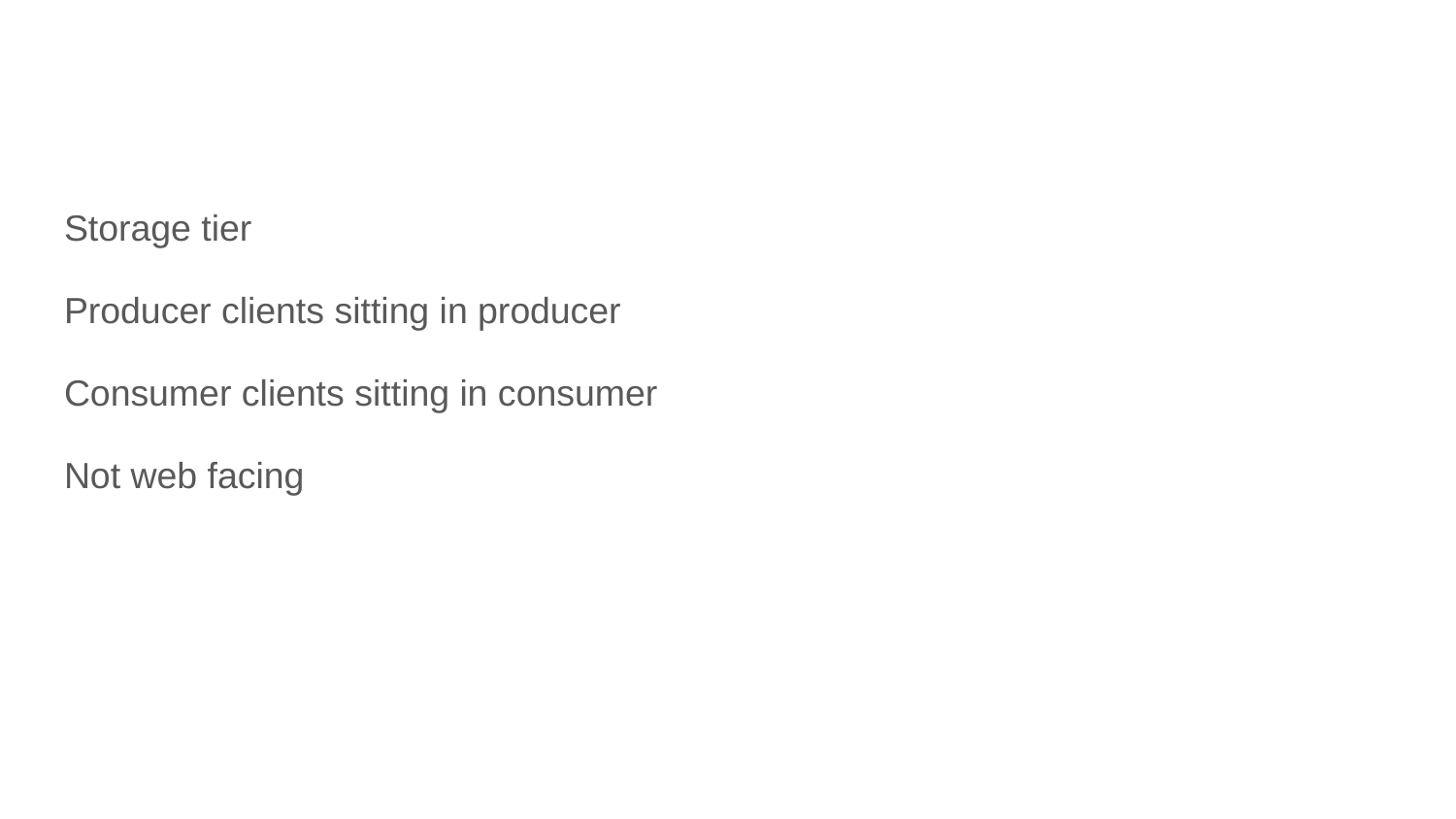

#
Storage tier
Producer clients sitting in producer
Consumer clients sitting in consumer
Not web facing